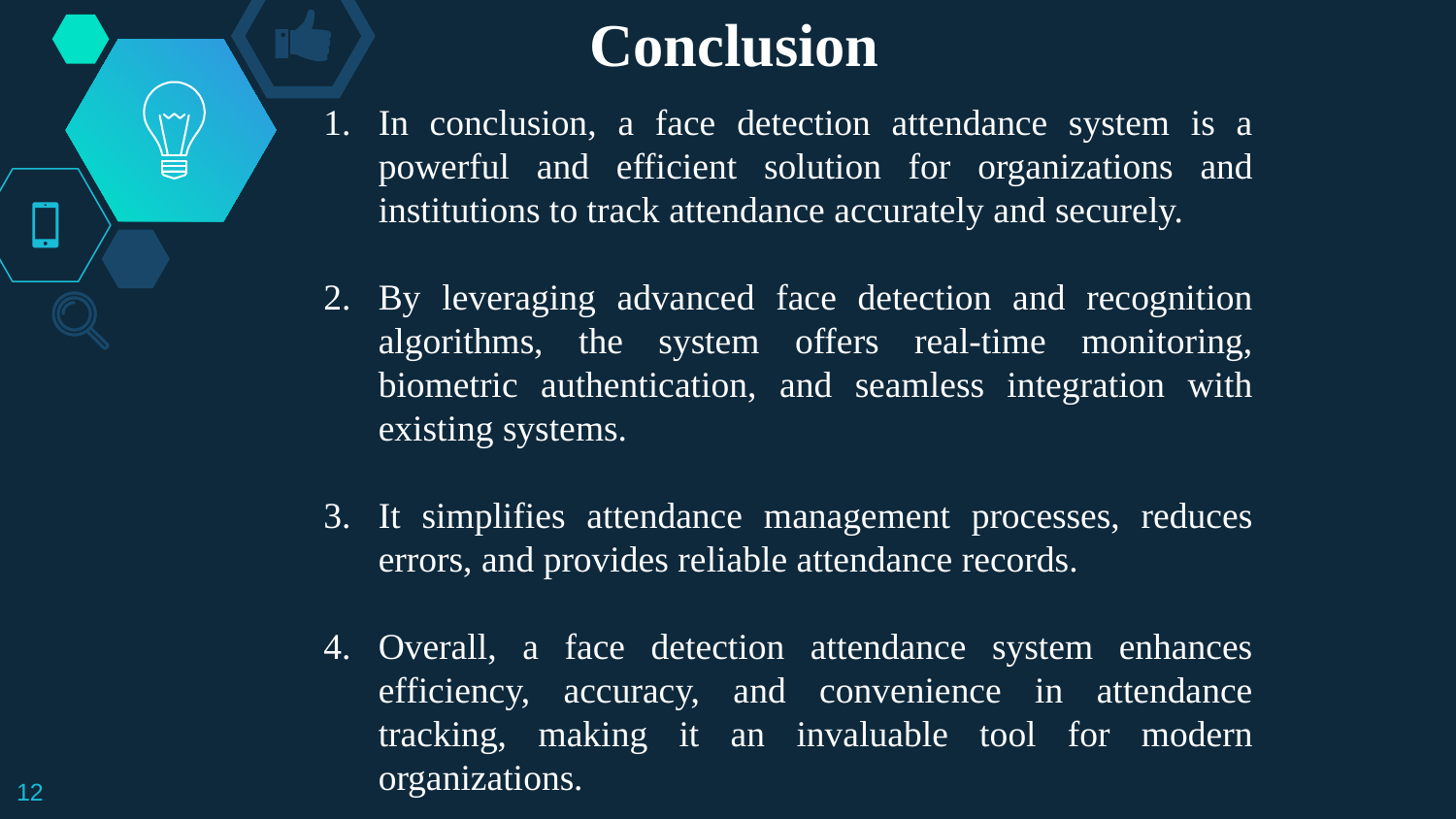

Conclusion
In conclusion, a face detection attendance system is a powerful and efficient solution for organizations and institutions to track attendance accurately and securely.

By leveraging advanced face detection and recognition algorithms, the system offers real-time monitoring, biometric authentication, and seamless integration with existing systems.

It simplifies attendance management processes, reduces errors, and provides reliable attendance records.

Overall, a face detection attendance system enhances efficiency, accuracy, and convenience in attendance tracking, making it an invaluable tool for modern organizations.
12